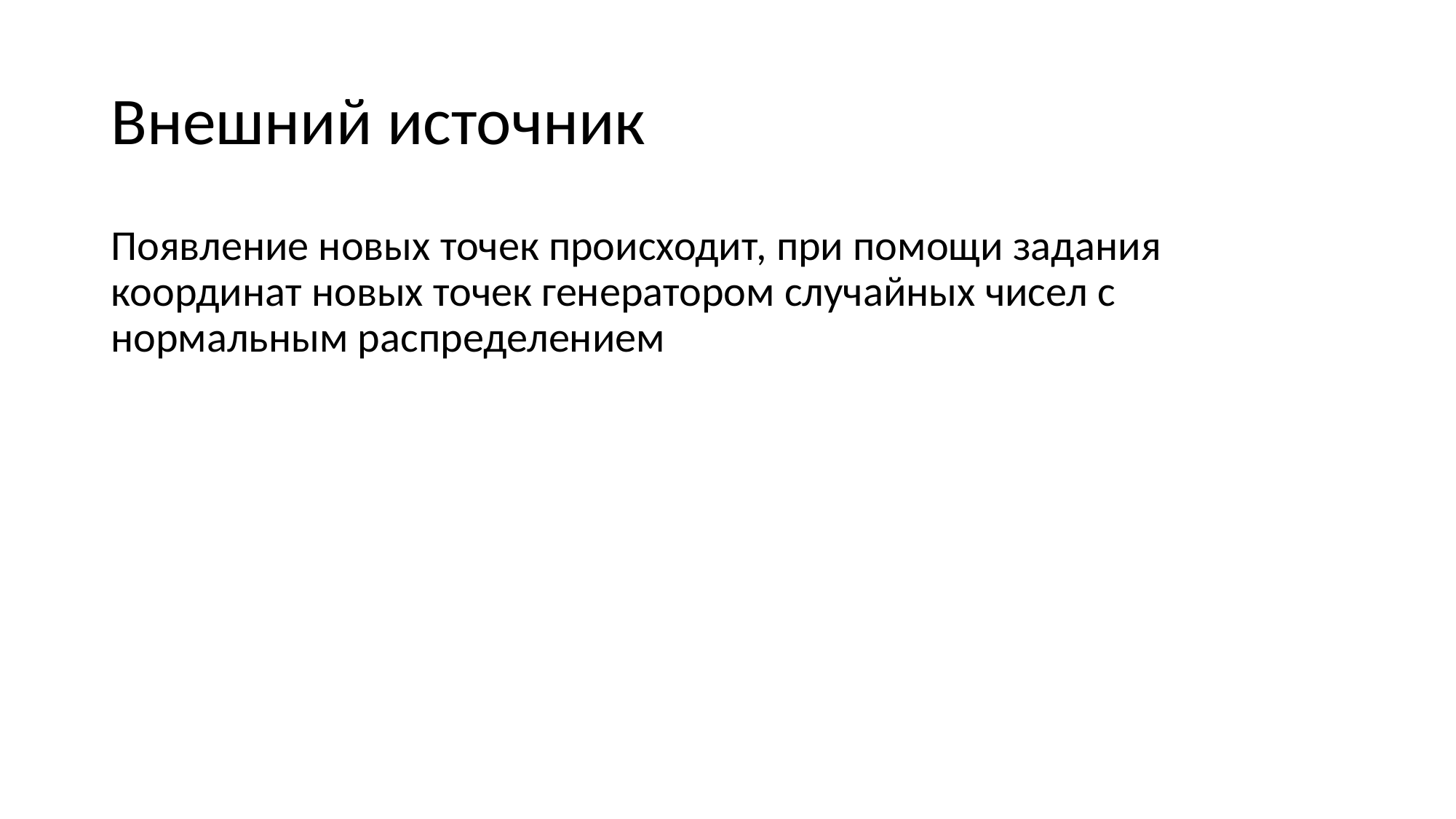

# Внешний источник
Появление новых точек происходит, при помощи задания координат новых точек генератором случайных чисел с нормальным распределением